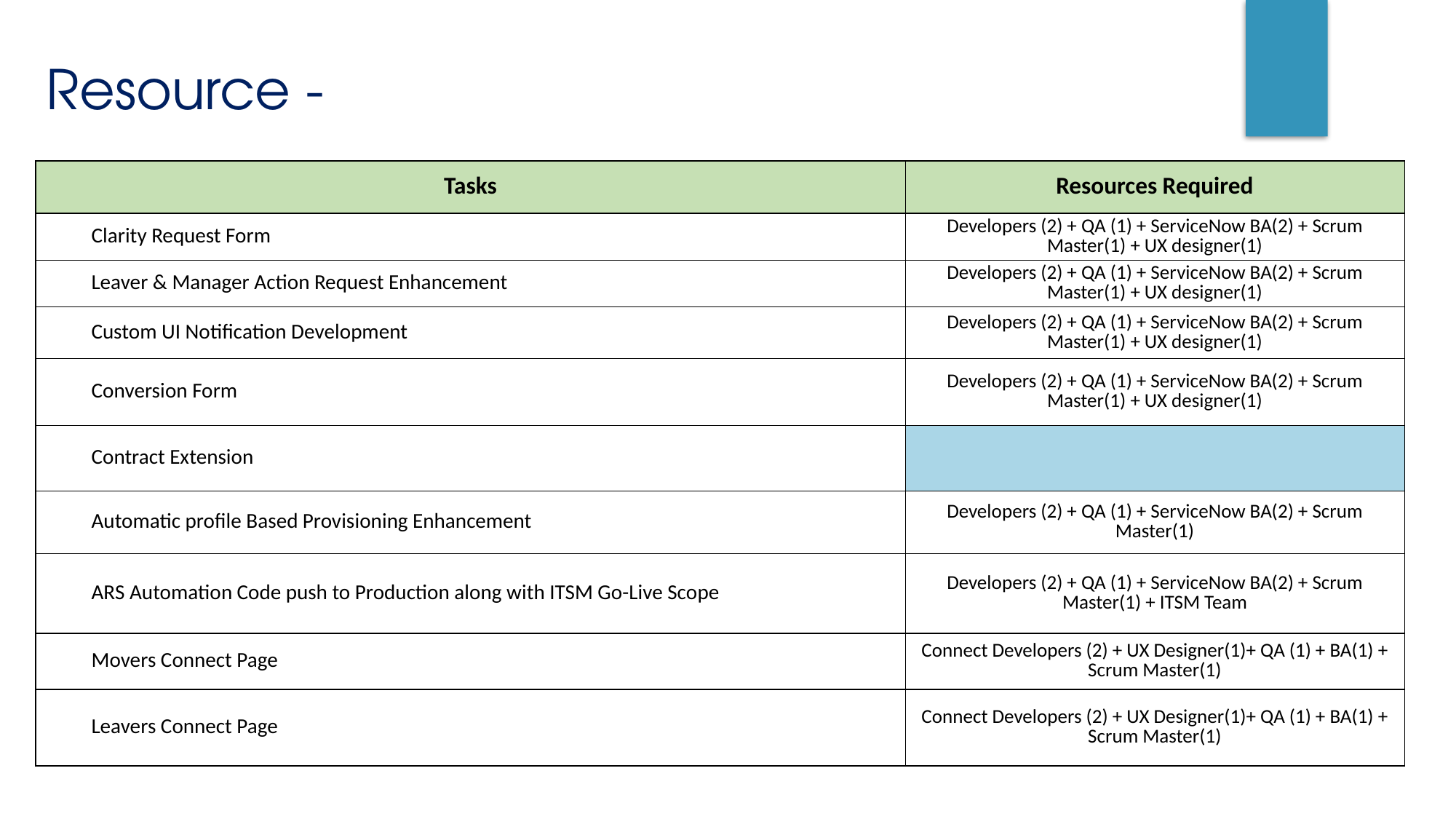

Resource -
| Tasks | Resources Required |
| --- | --- |
| Clarity Request Form | Developers (2) + QA (1) + ServiceNow BA(2) + Scrum Master(1) + UX designer(1) |
| Leaver & Manager Action Request Enhancement | Developers (2) + QA (1) + ServiceNow BA(2) + Scrum Master(1) + UX designer(1) |
| Custom UI Notification Development | Developers (2) + QA (1) + ServiceNow BA(2) + Scrum Master(1) + UX designer(1) |
| Conversion Form | Developers (2) + QA (1) + ServiceNow BA(2) + Scrum Master(1) + UX designer(1) |
| Contract Extension |  |
| Automatic profile Based Provisioning Enhancement | Developers (2) + QA (1) + ServiceNow BA(2) + Scrum Master(1) |
| ARS Automation Code push to Production along with ITSM Go-Live Scope | Developers (2) + QA (1) + ServiceNow BA(2) + Scrum Master(1) + ITSM Team |
| Movers Connect Page | Connect Developers (2) + UX Designer(1)+ QA (1) + BA(1) + Scrum Master(1) |
| Leavers Connect Page | Connect Developers (2) + UX Designer(1)+ QA (1) + BA(1) + Scrum Master(1) |